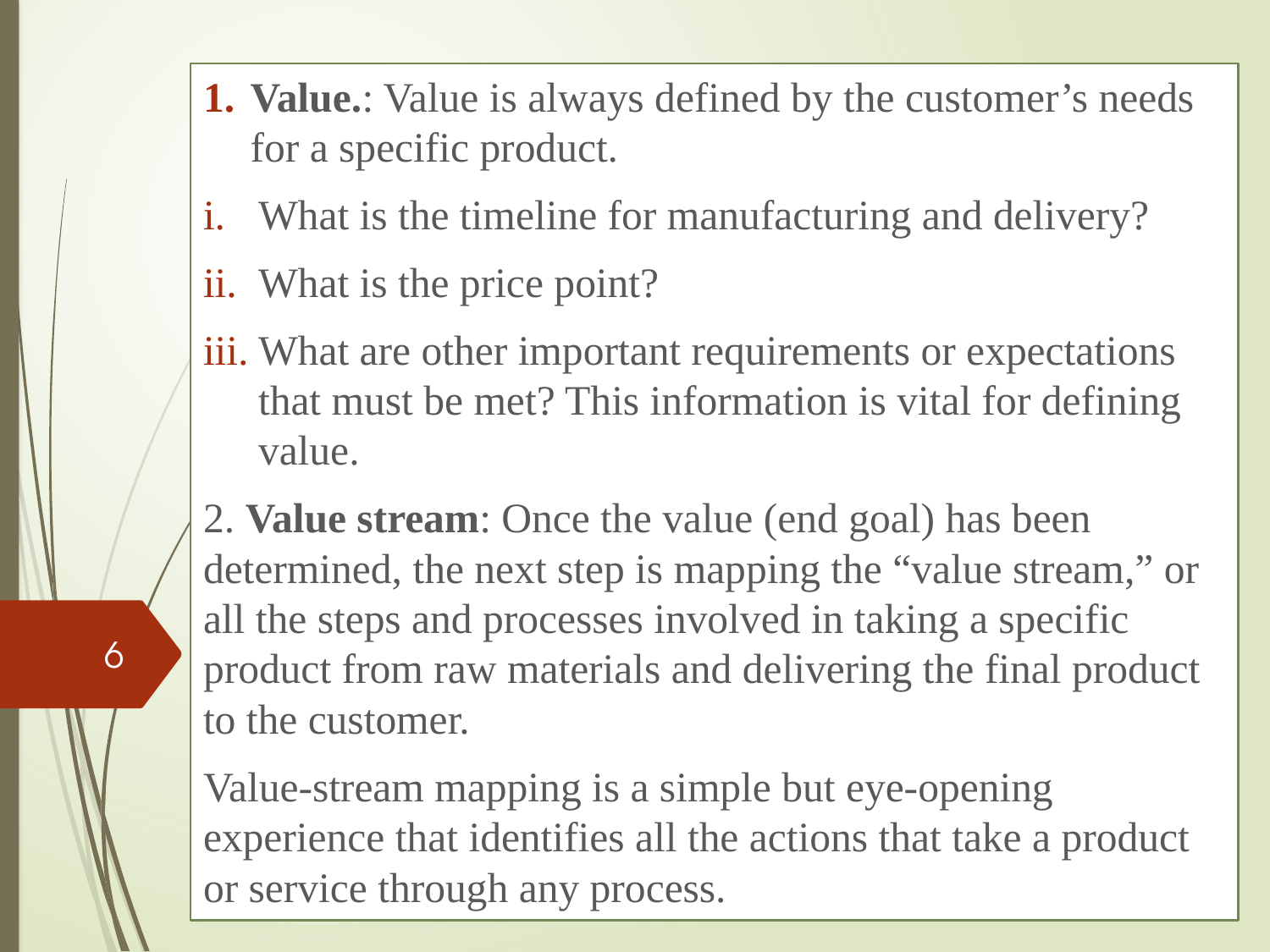

Value.: Value is always defined by the customer’s needs for a specific product.
What is the timeline for manufacturing and delivery?
What is the price point?
What are other important requirements or expectations that must be met? This information is vital for defining value.
2. Value stream: Once the value (end goal) has been determined, the next step is mapping the “value stream,” or all the steps and processes involved in taking a specific product from raw materials and delivering the final product to the customer.
Value-stream mapping is a simple but eye-opening experience that identifies all the actions that take a product or service through any process.

6